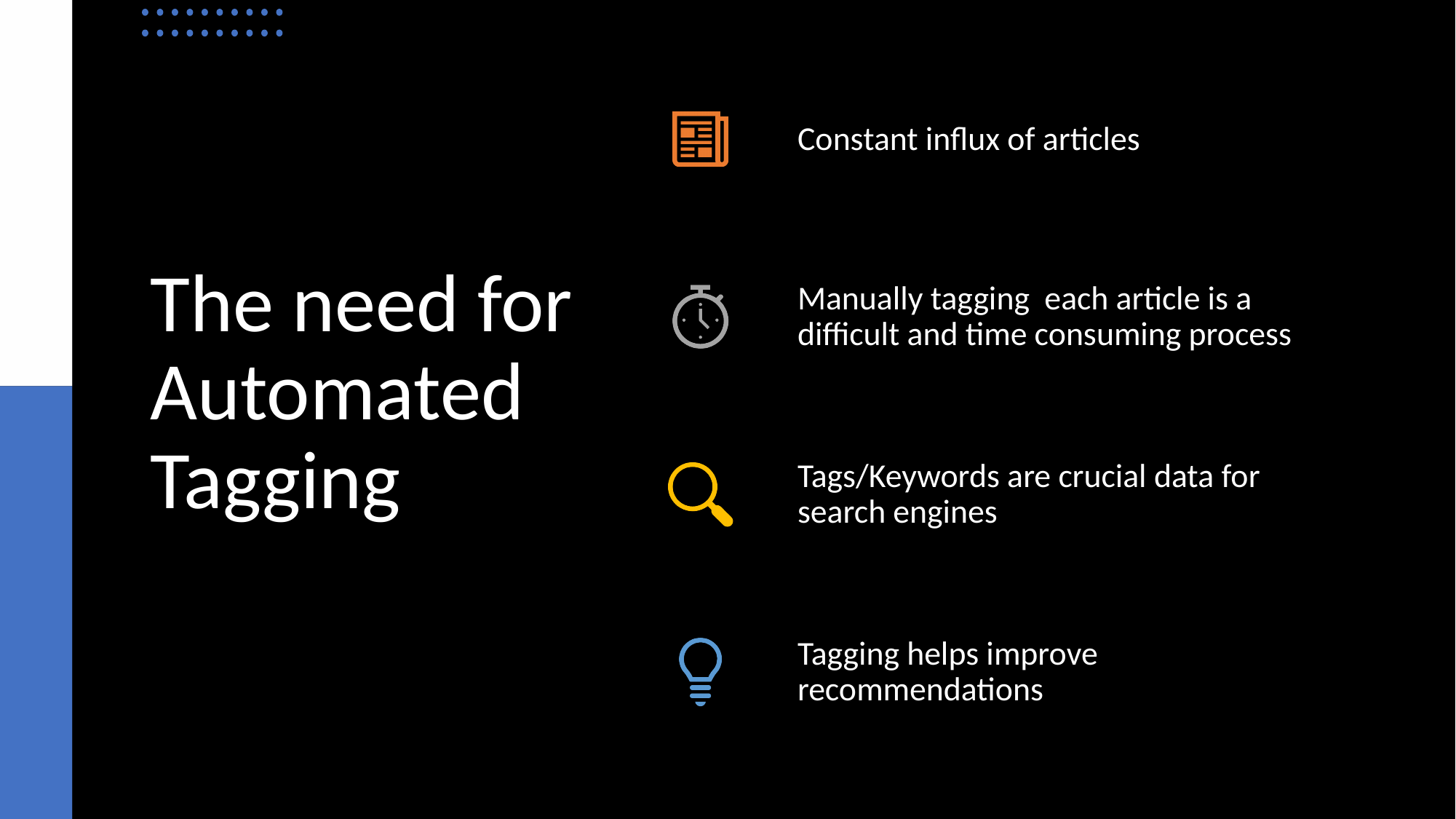

Constant influx of articles

Manually tagging  each article is a difficult and time consuming process

Tags/Keywords are crucial data for search engines

Tagging helps improve recommendations

# The need for Automated Tagging